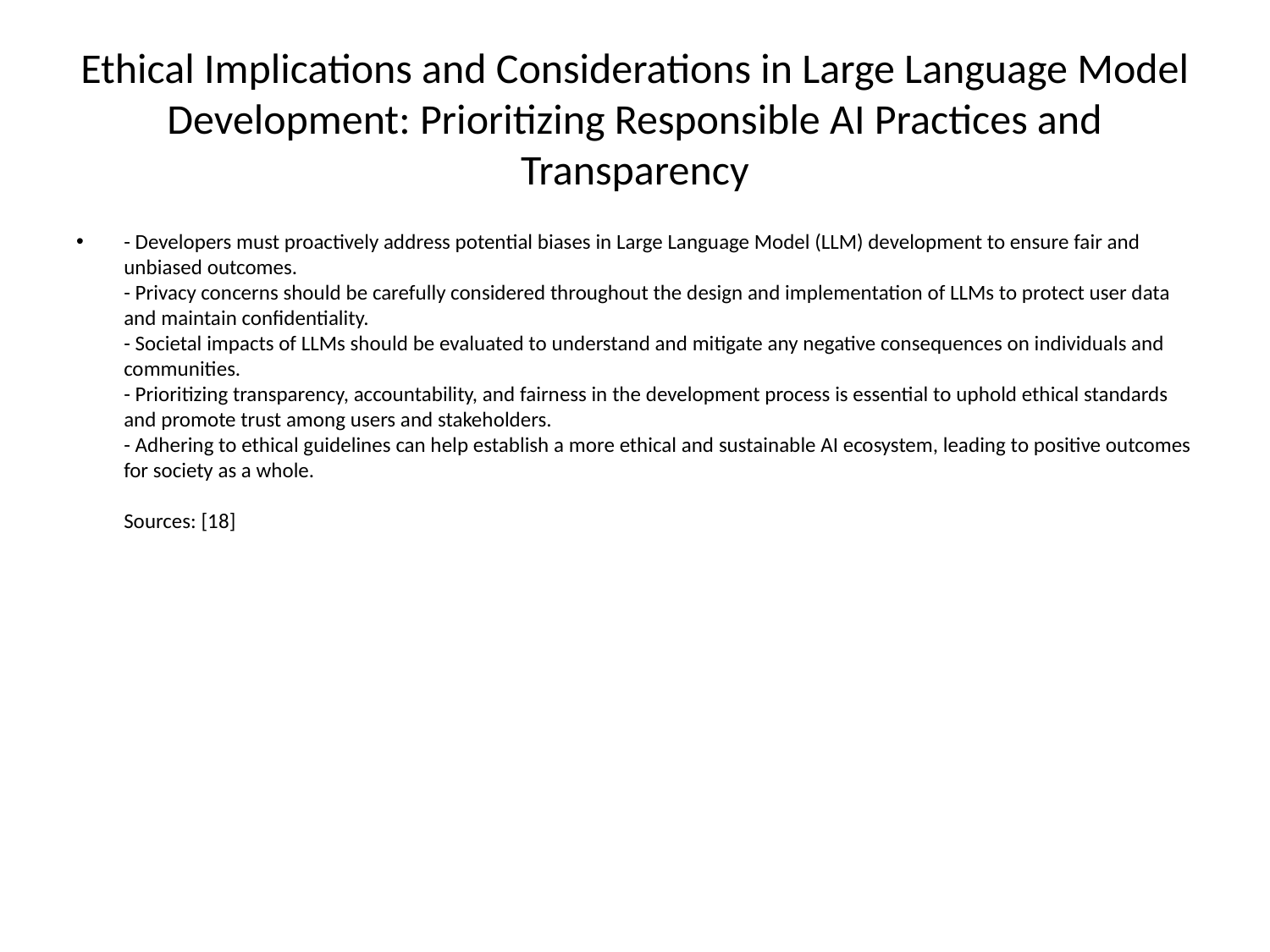

# Ethical Implications and Considerations in Large Language Model Development: Prioritizing Responsible AI Practices and Transparency
- Developers must proactively address potential biases in Large Language Model (LLM) development to ensure fair and unbiased outcomes.
- Privacy concerns should be carefully considered throughout the design and implementation of LLMs to protect user data and maintain confidentiality.
- Societal impacts of LLMs should be evaluated to understand and mitigate any negative consequences on individuals and communities.
- Prioritizing transparency, accountability, and fairness in the development process is essential to uphold ethical standards and promote trust among users and stakeholders.
- Adhering to ethical guidelines can help establish a more ethical and sustainable AI ecosystem, leading to positive outcomes for society as a whole.
Sources: [18]